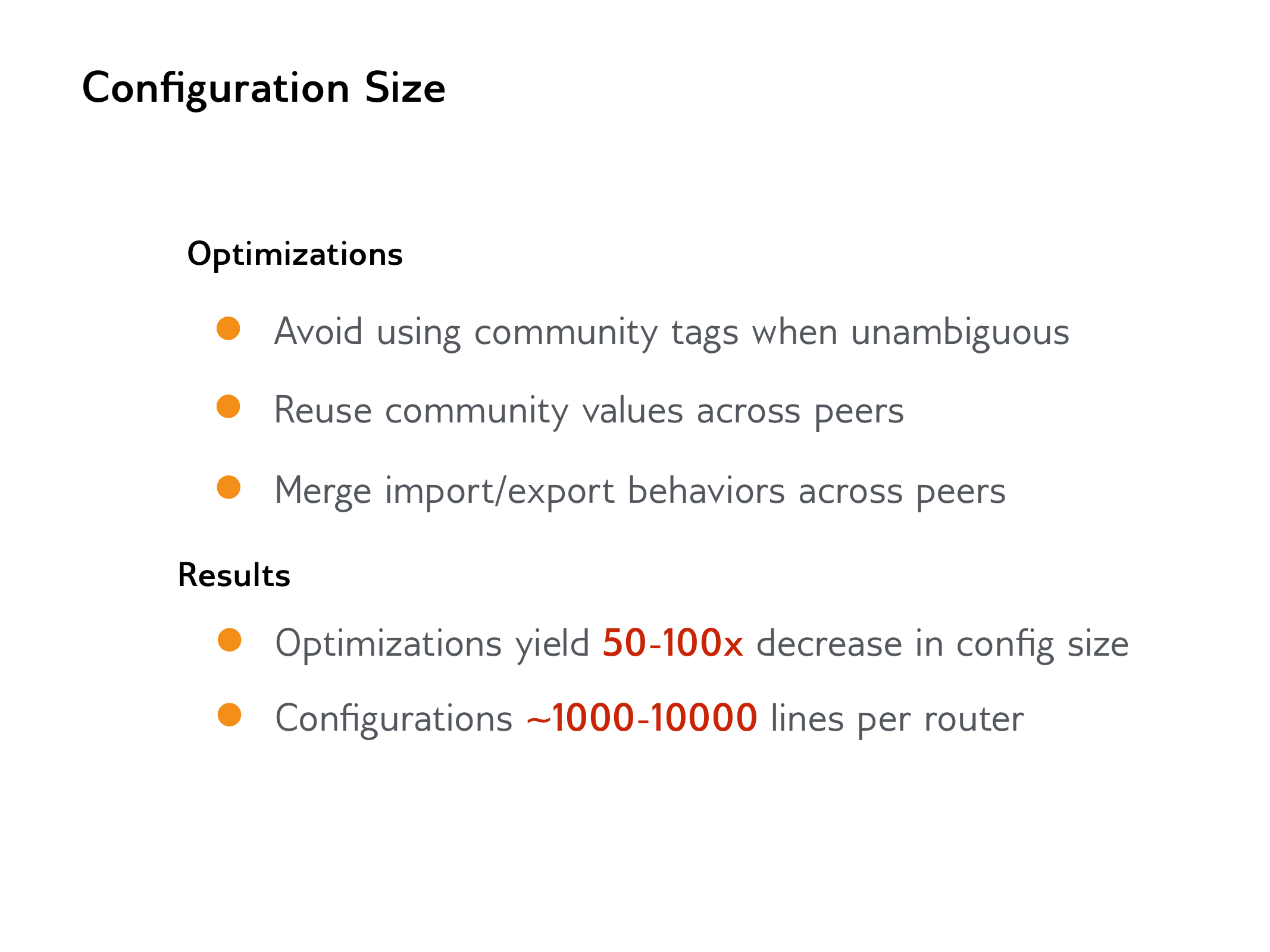

# Configuration Size
Optimizations
Avoid using community tags when unambiguous

Reuse community values across peers

Merge import/export behaviors across peers

Results
Optimizations yield 50-100x decrease in config size

Configurations ~1000-10000 lines per router

78